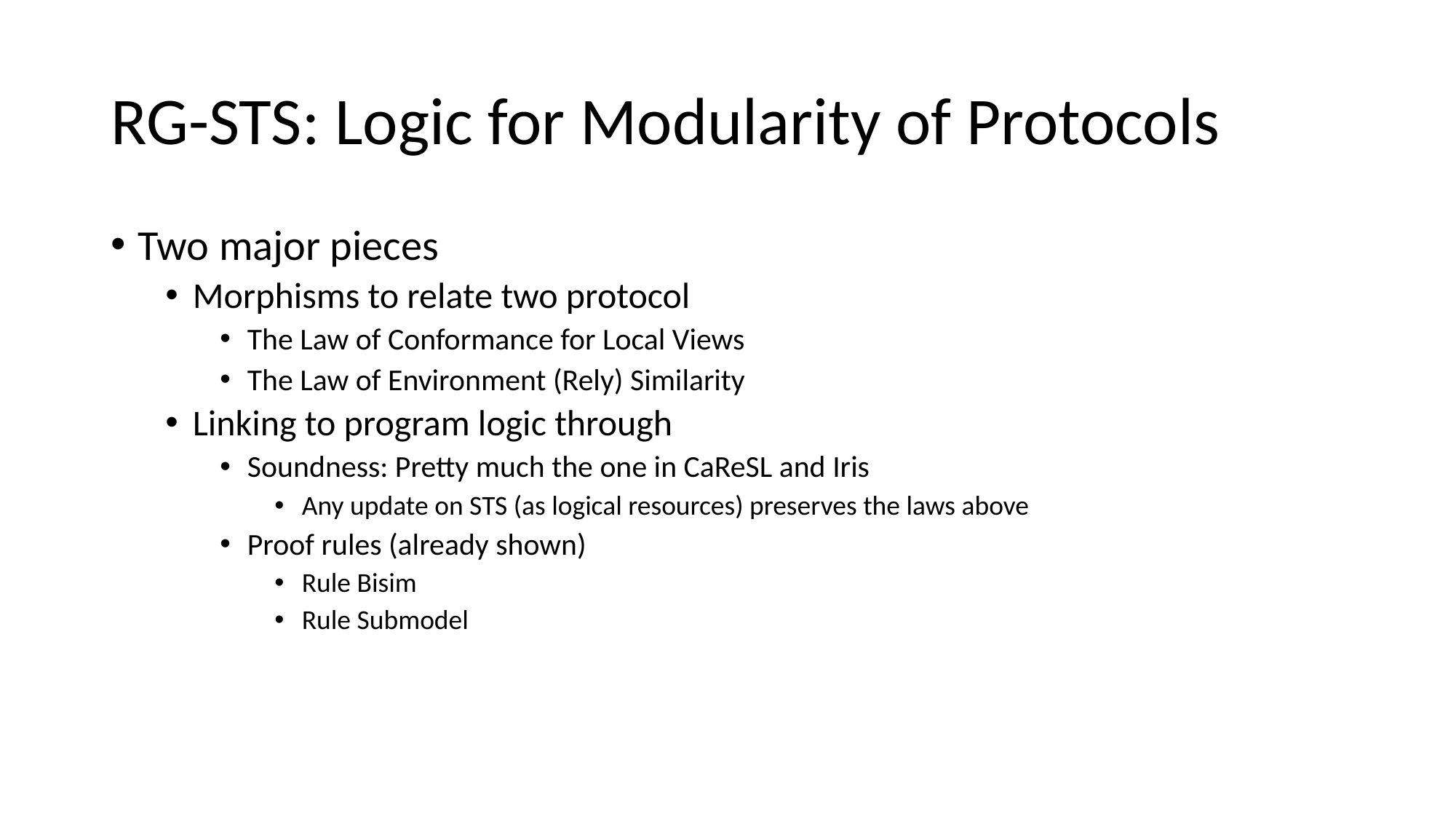

# RG-STS: Logic for Modularity of Protocols
Two major pieces
Morphisms to relate two protocol
The Law of Conformance for Local Views
The Law of Environment (Rely) Similarity
Linking to program logic through
Soundness: Pretty much the one in CaReSL and Iris
Any update on STS (as logical resources) preserves the laws above
Proof rules (already shown)
Rule Bisim
Rule Submodel